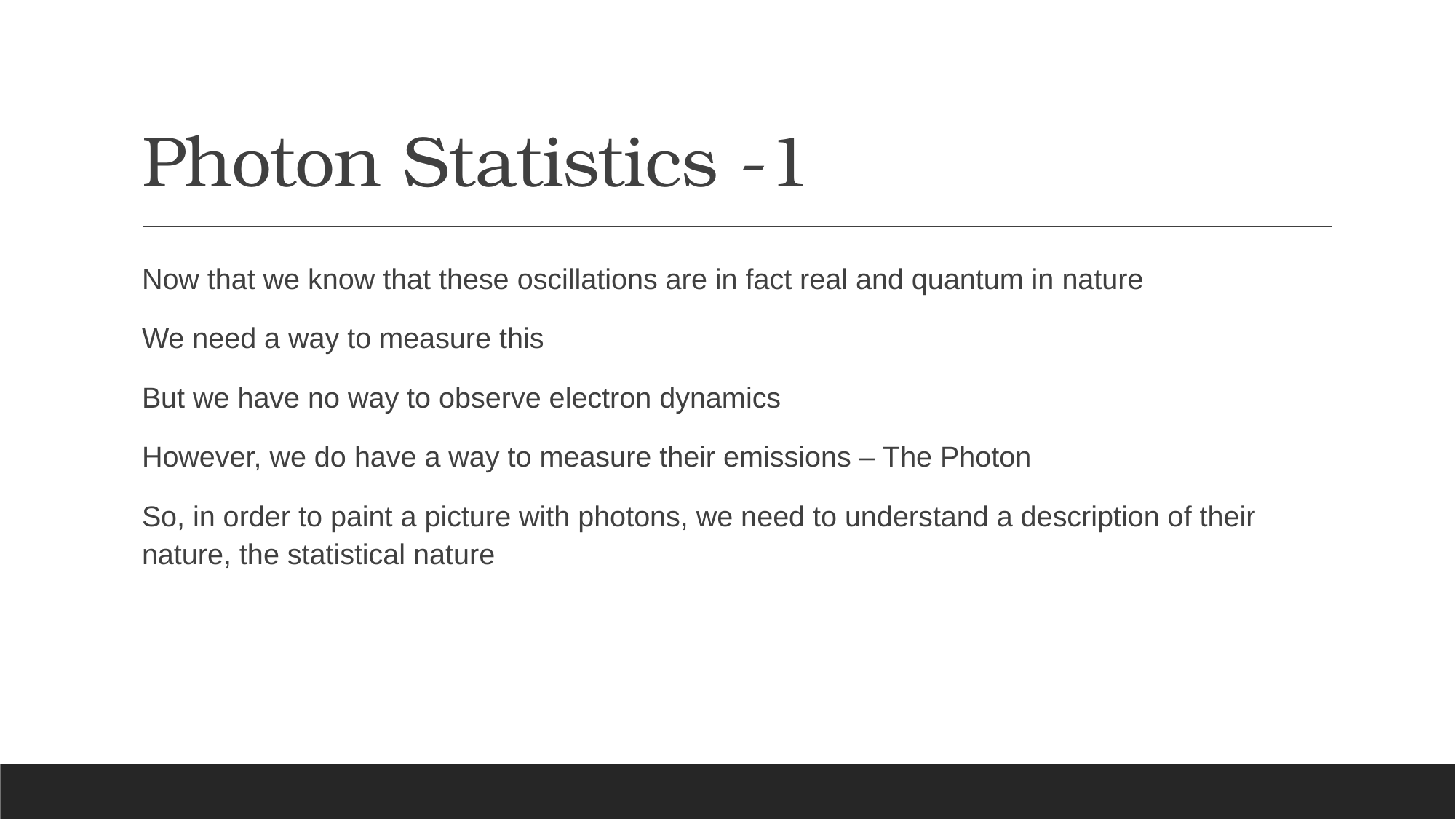

# Photon Statistics -1
Now that we know that these oscillations are in fact real and quantum in nature
We need a way to measure this
But we have no way to observe electron dynamics
However, we do have a way to measure their emissions – The Photon
So, in order to paint a picture with photons, we need to understand a description of their nature, the statistical nature